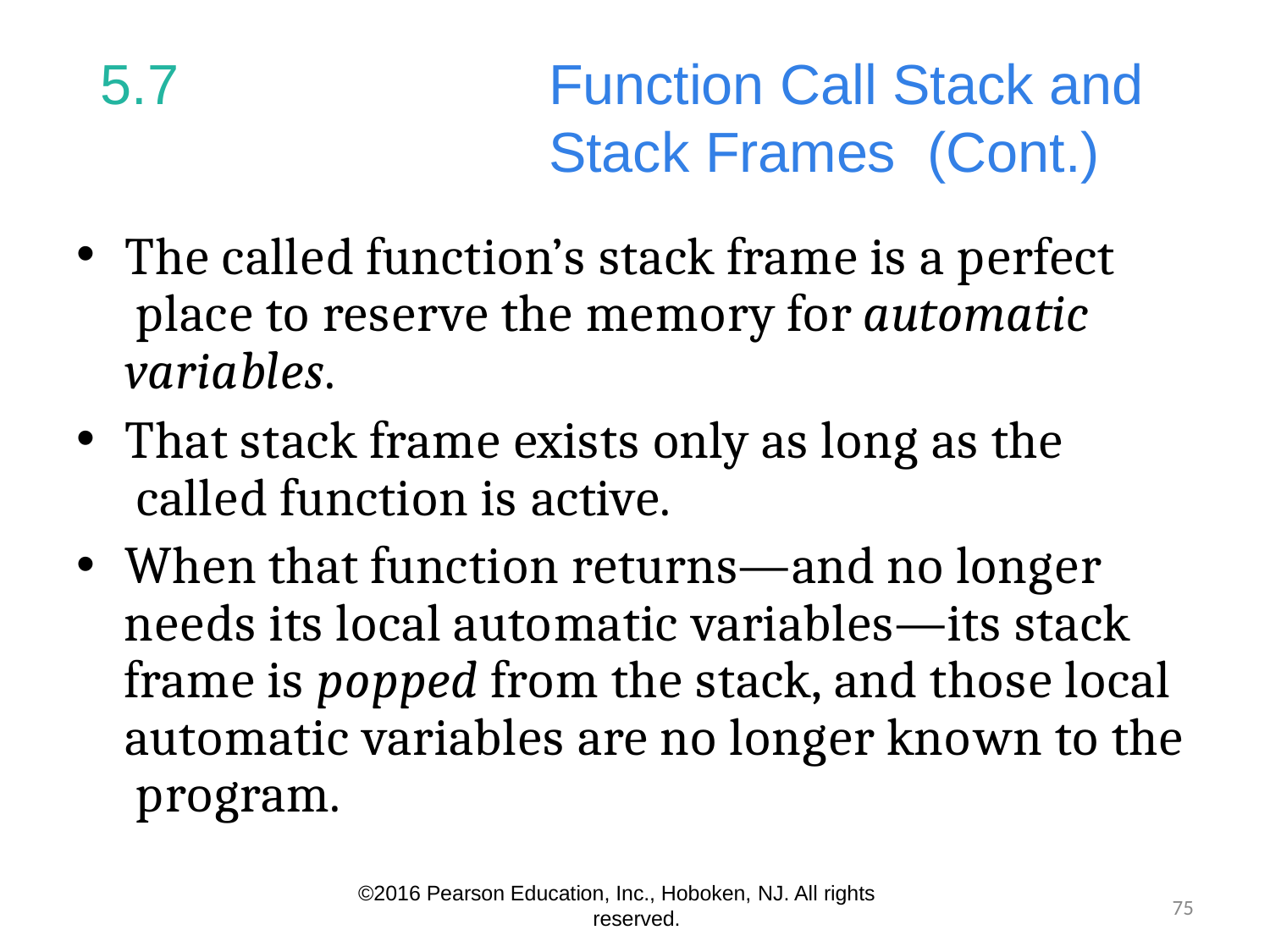

# 5.7	Function Call Stack and Stack Frames  (Cont.)
The called function’s stack frame is a perfect  place to reserve the memory for automatic  variables.
That stack frame exists only as long as the  called function is active.
When that function returns—and no longer  needs its local automatic variables—its stack  frame is popped from the stack, and those local  automatic variables are no longer known to the  program.
©2016 Pearson Education, Inc., Hoboken, NJ. All rights  reserved.
75